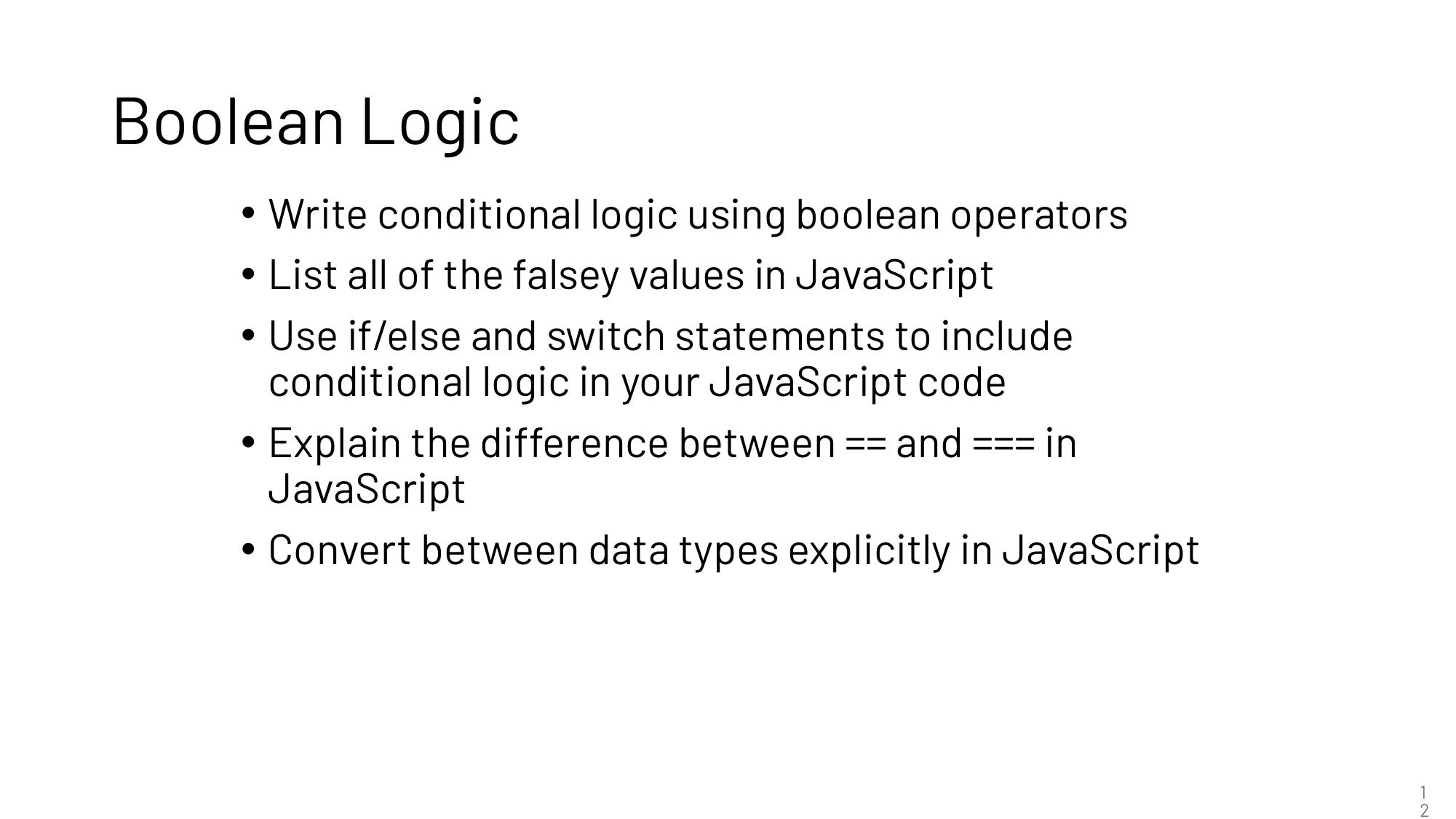

# Boolean Logic
Write conditional logic using boolean operators
List all of the falsey values in JavaScript
Use if/else and switch statements to include conditional logic in your JavaScript code
Explain the difference between == and === in JavaScript
Convert between data types explicitly in JavaScript
12